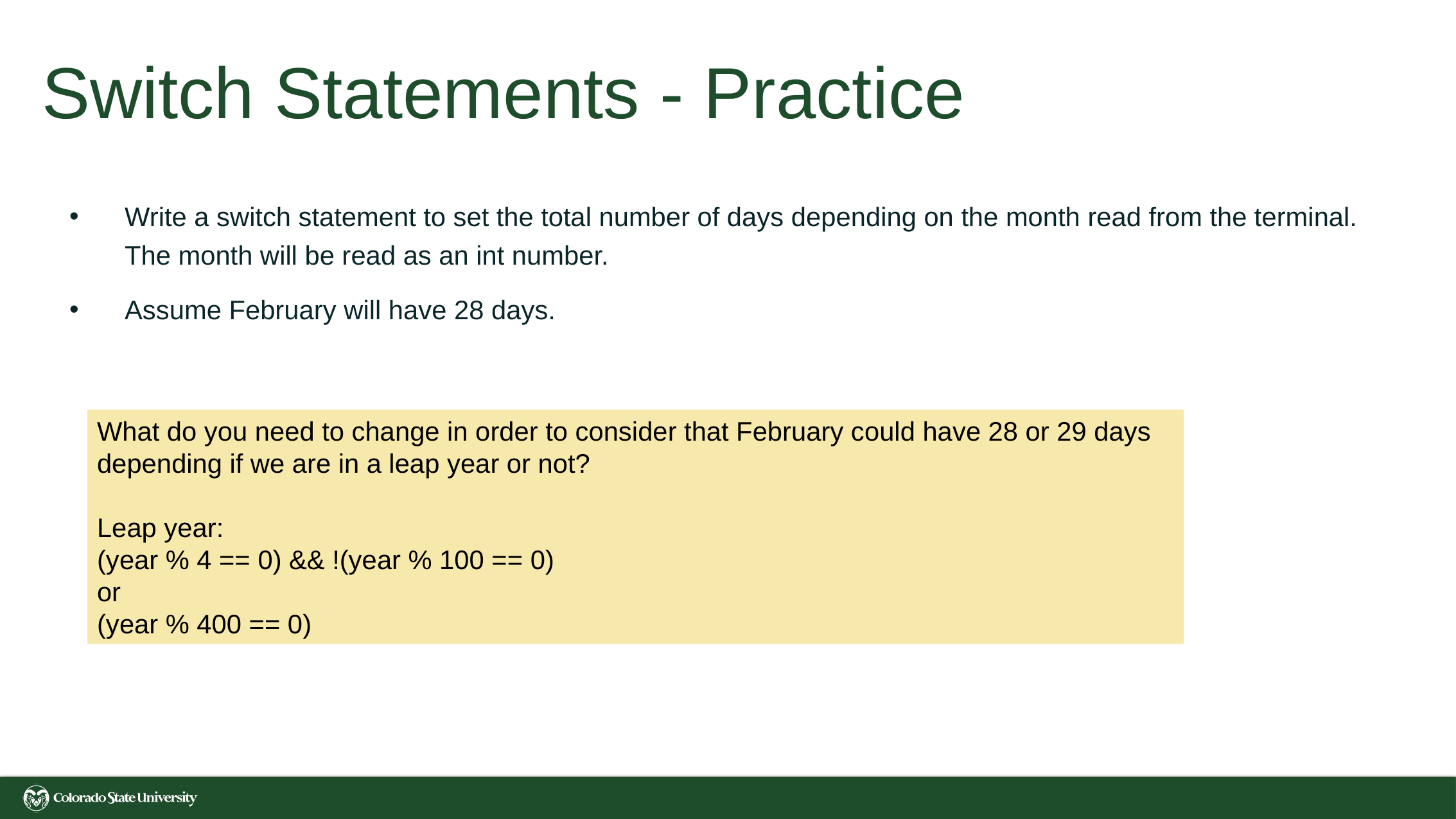

# Switch Statements - Practice
Write a switch statement to set the total number of days depending on the month read from the terminal. The month will be read as an int number.
Assume February will have 28 days.

What do you need to change in order to consider that February could have 28 or 29 days depending if we are in a leap year or not?

Leap year:
(year % 4 == 0) && !(year % 100 == 0)
or
(year % 400 == 0)